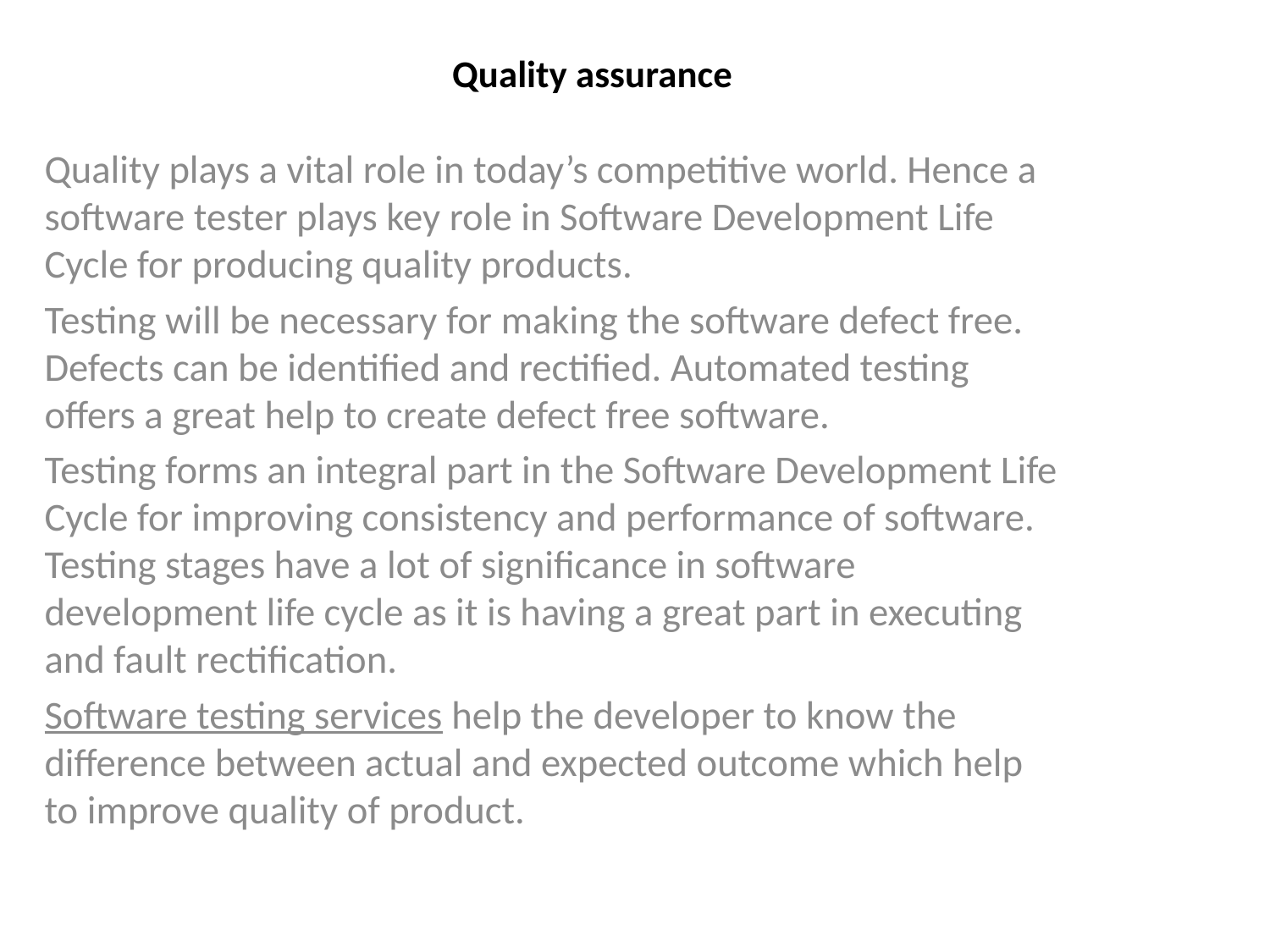

# Quality assurance
Quality plays a vital role in today’s competitive world. Hence a software tester plays key role in Software Development Life Cycle for producing quality products.
Testing will be necessary for making the software defect free. Defects can be identified and rectified. Automated testing offers a great help to create defect free software.
Testing forms an integral part in the Software Development Life Cycle for improving consistency and performance of software. Testing stages have a lot of significance in software development life cycle as it is having a great part in executing and fault rectification.
Software testing services help the developer to know the difference between actual and expected outcome which help to improve quality of product.